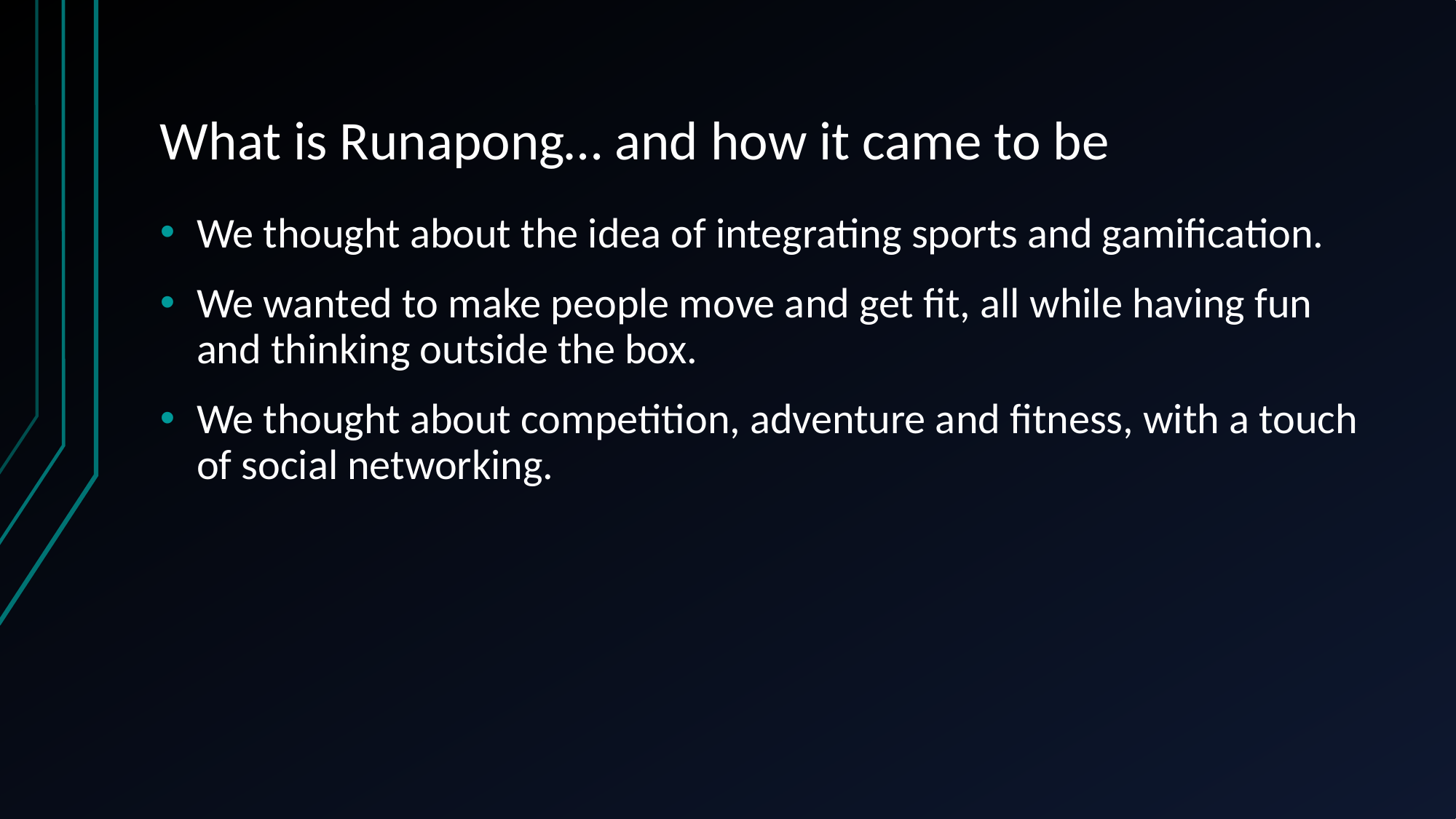

# What is Runapong… and how it came to be
We thought about the idea of integrating sports and gamification.
We wanted to make people move and get fit, all while having fun and thinking outside the box.
We thought about competition, adventure and fitness, with a touch of social networking.